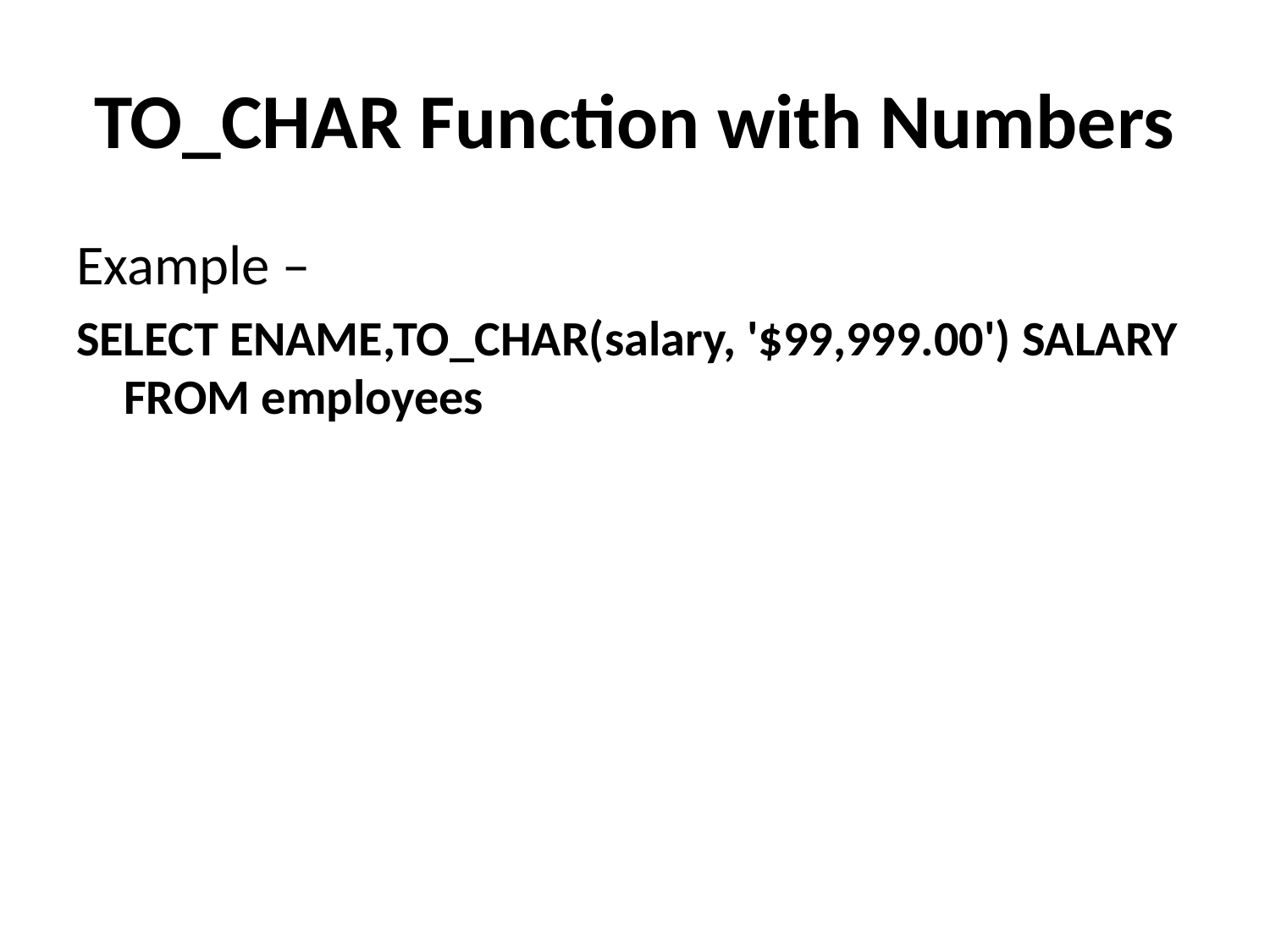

# TO_CHAR Function with Numbers
Example –
SELECT ENAME,TO_CHAR(salary, '$99,999.00') SALARY FROM employees